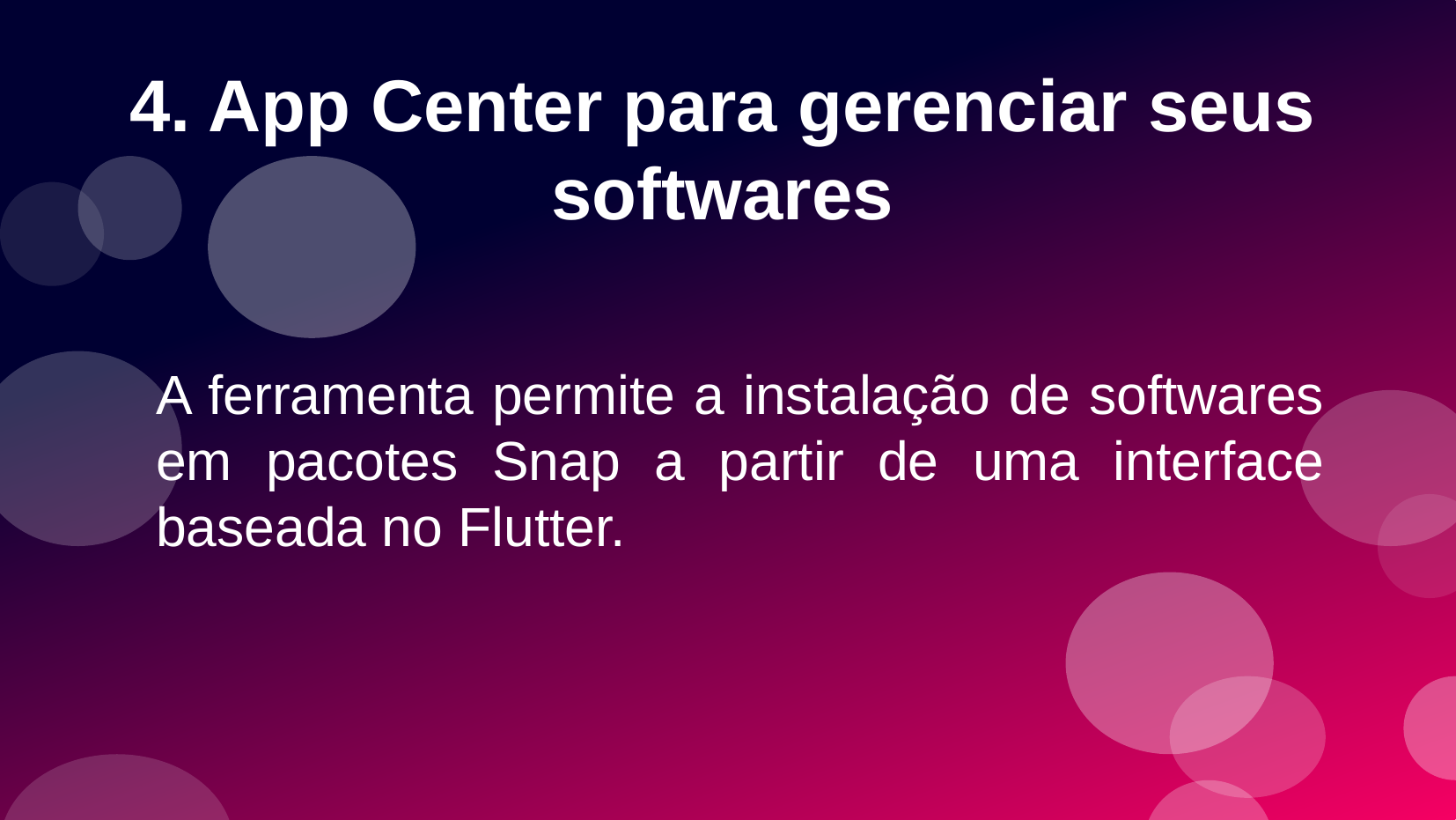

# 4. App Center para gerenciar seus softwares
A ferramenta permite a instalação de softwares em pacotes Snap a partir de uma interface baseada no Flutter.